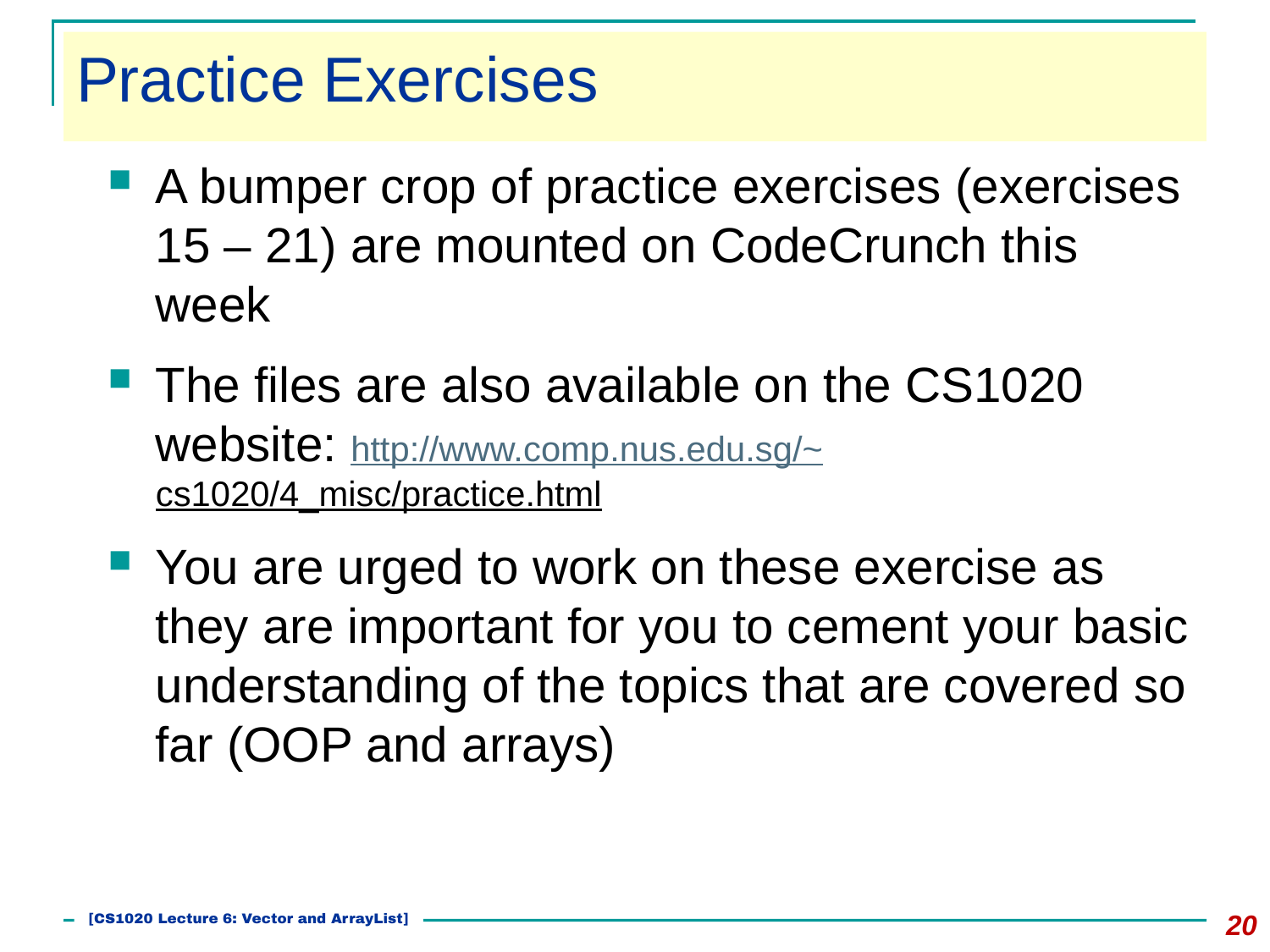

# Practice Exercises
A bumper crop of practice exercises (exercises 15 – 21) are mounted on CodeCrunch this week
The files are also available on the CS1020 website: http://www.comp.nus.edu.sg/~cs1020/4_misc/practice.html
You are urged to work on these exercise as they are important for you to cement your basic understanding of the topics that are covered so far (OOP and arrays)
20
[CS1020 Lecture 6: Vector and ArrayList]